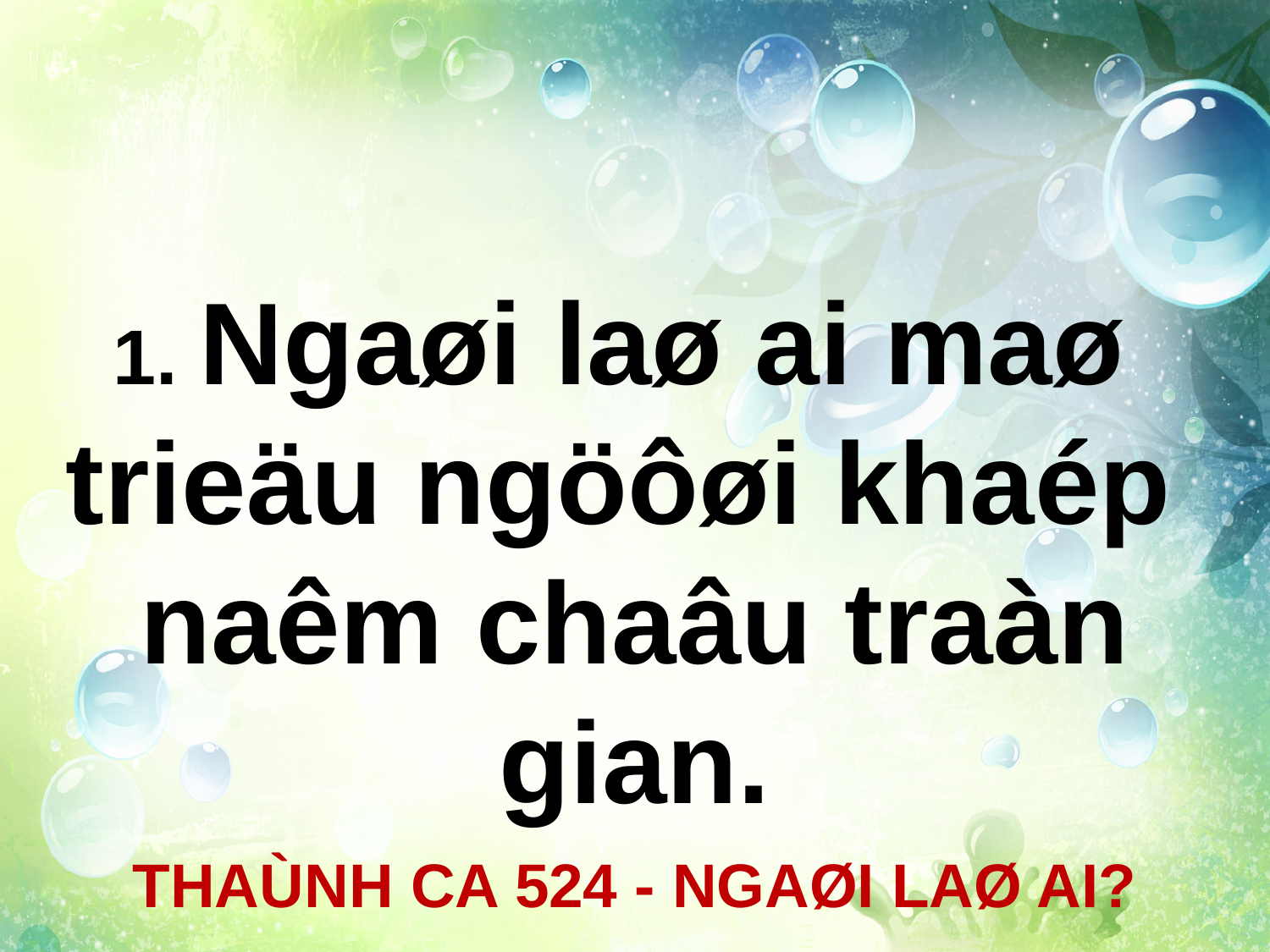

1. Ngaøi laø ai maø
trieäu ngöôøi khaép
naêm chaâu traàn gian.
THAÙNH CA 524 - NGAØI LAØ AI?